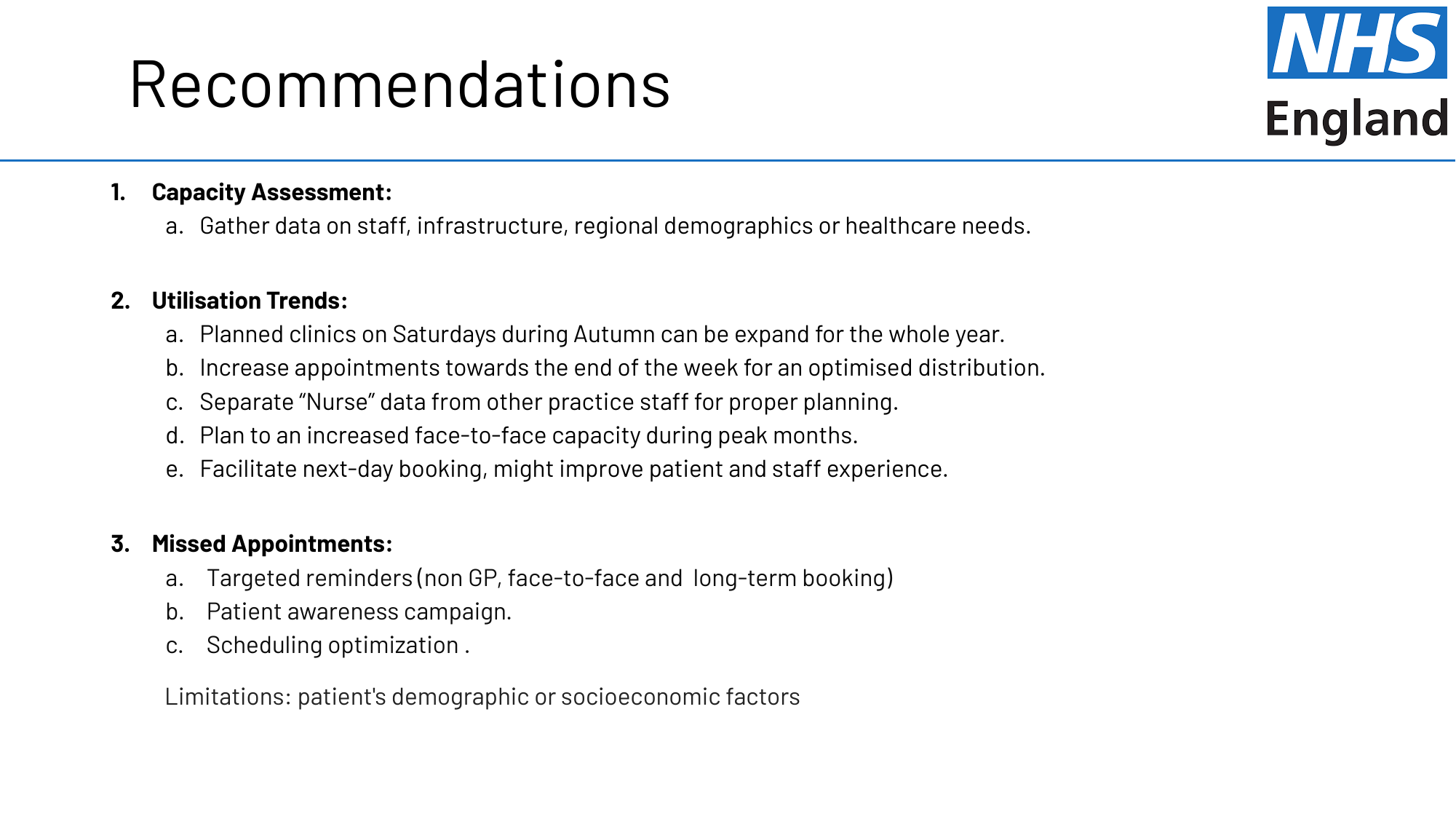

# Recommendations
Capacity Assessment:
Gather data on staff, infrastructure, regional demographics or healthcare needs.

Utilisation Trends:
Planned clinics on Saturdays during Autumn can be expand for the whole year.
Increase appointments towards the end of the week for an optimised distribution.
Separate “Nurse” data from other practice staff for proper planning.
Plan to an increased face-to-face capacity during peak months.
Facilitate next-day booking, might improve patient and staff experience.

Missed Appointments:
Targeted reminders (non GP, face-to-face and  long-term booking)
Patient awareness campaign.
Scheduling optimization .

Limitations: patient's demographic or socioeconomic factors